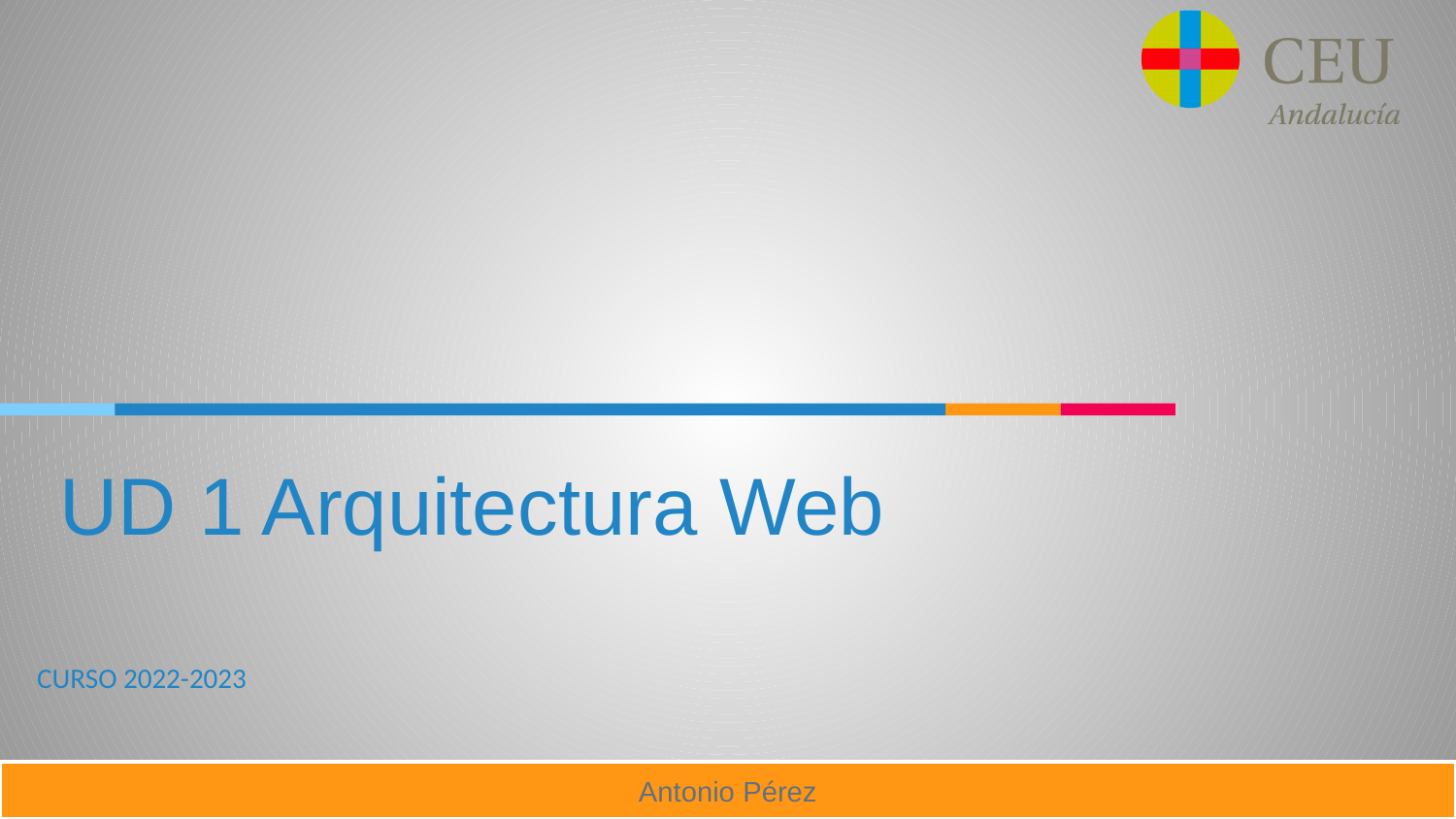

# UD 1 Arquitectura Web
CURSO 2022-2023